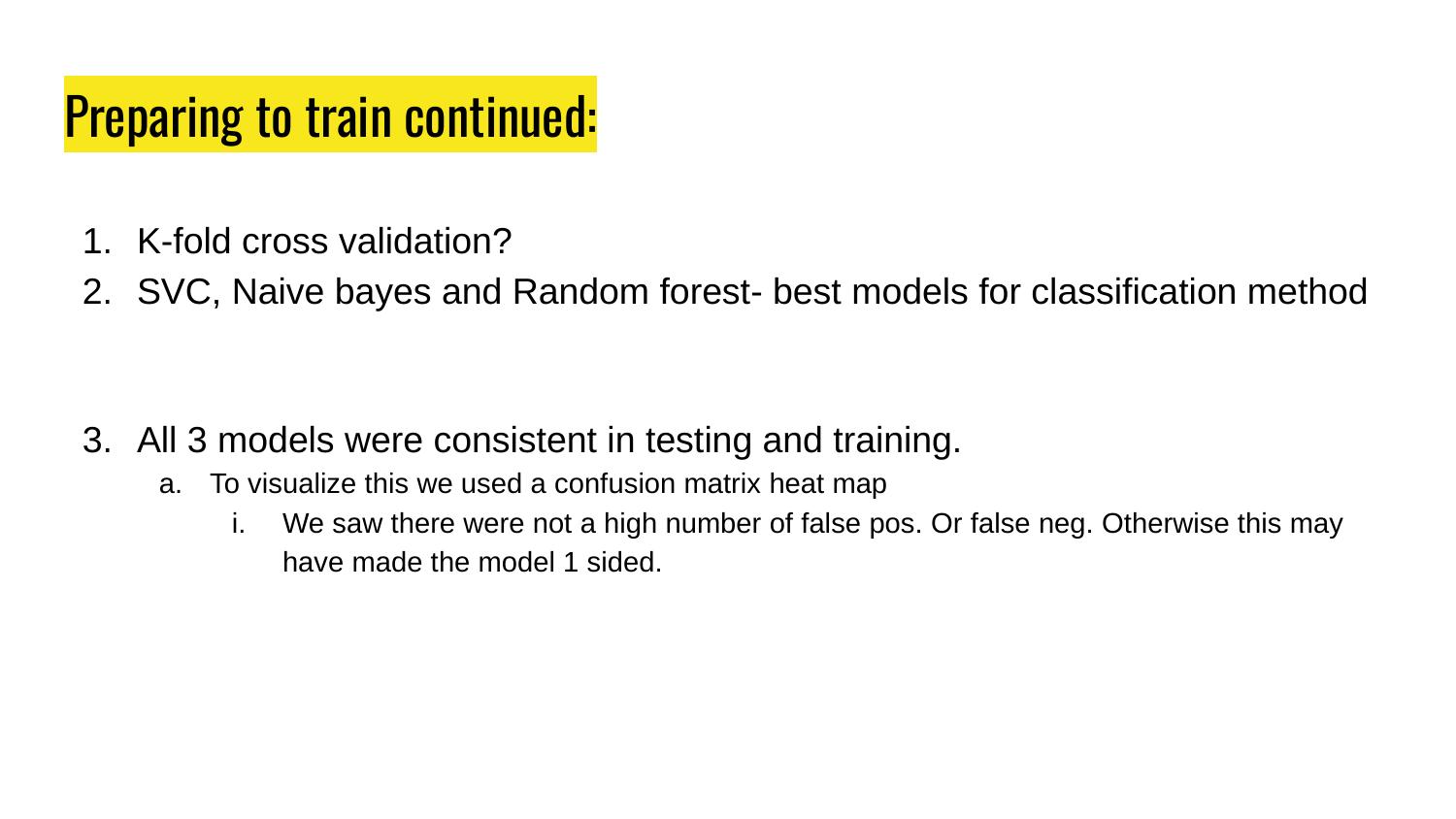

# Preparing to train continued:
K-fold cross validation?
SVC, Naive bayes and Random forest- best models for classification method

All 3 models were consistent in testing and training.
To visualize this we used a confusion matrix heat map
We saw there were not a high number of false pos. Or false neg. Otherwise this may have made the model 1 sided.